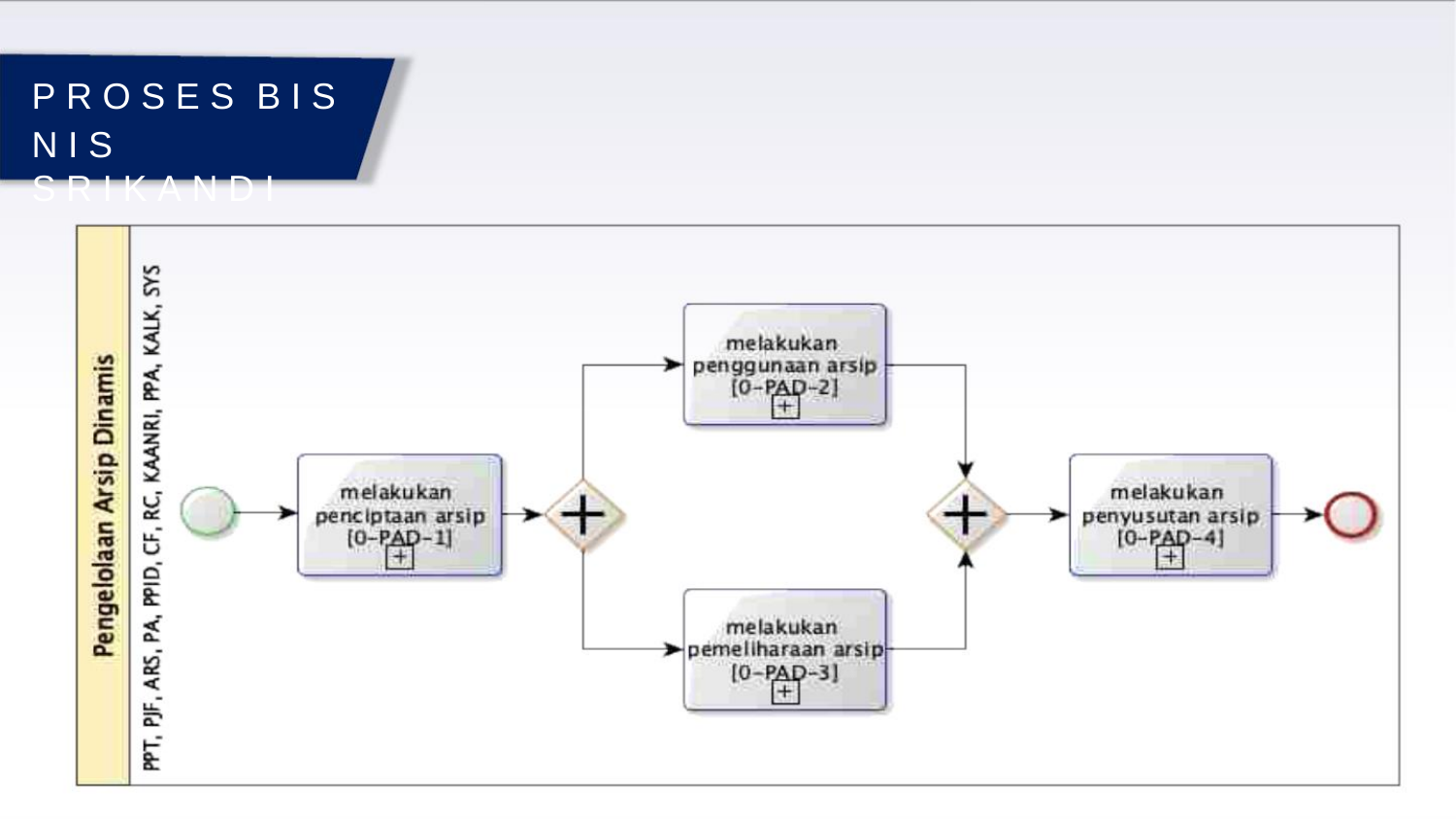

P R O S E S B I S N I S
S R I K A N D I